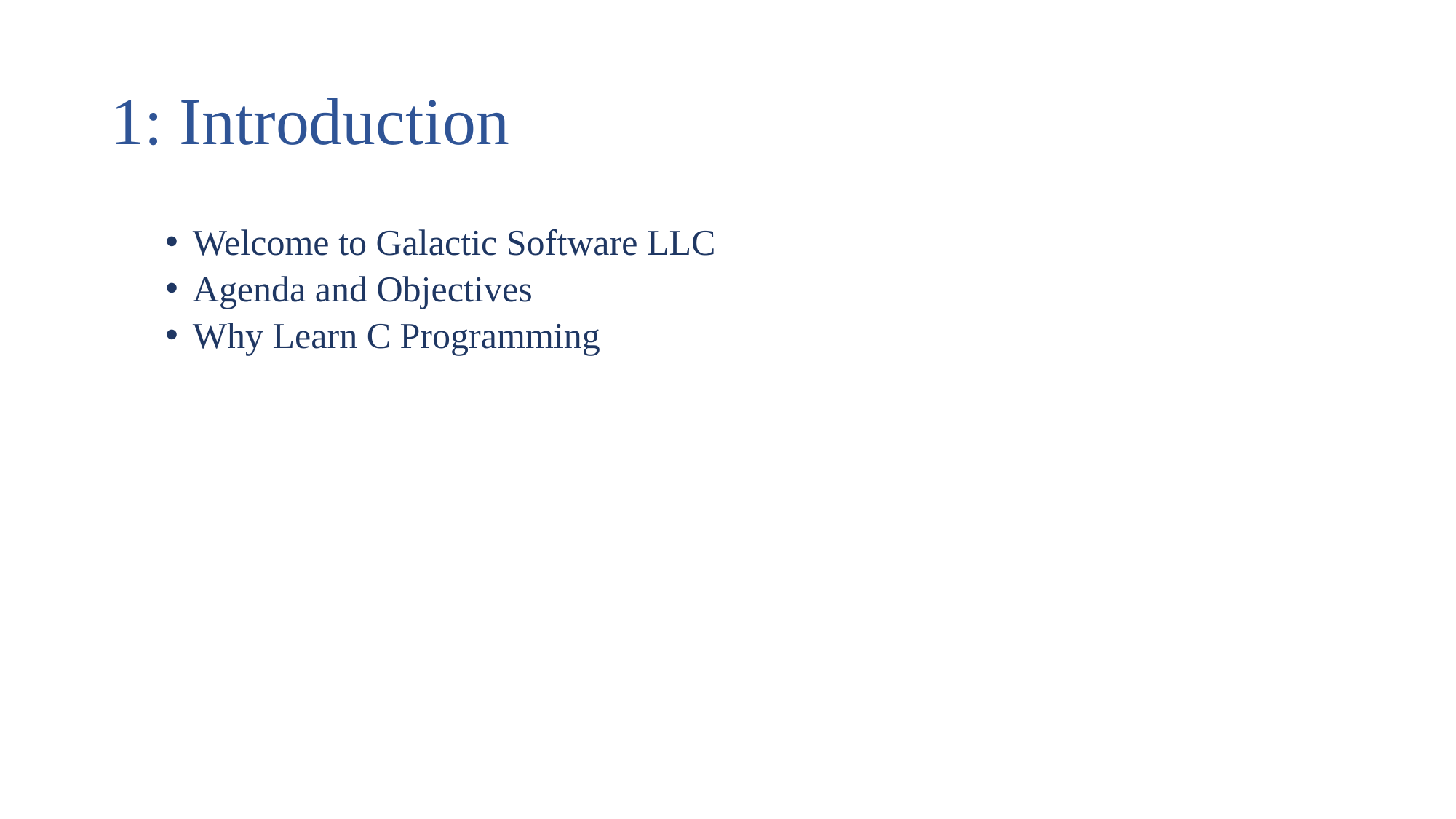

# 1: Introduction
Welcome to Galactic Software LLC
Agenda and Objectives
Why Learn C Programming